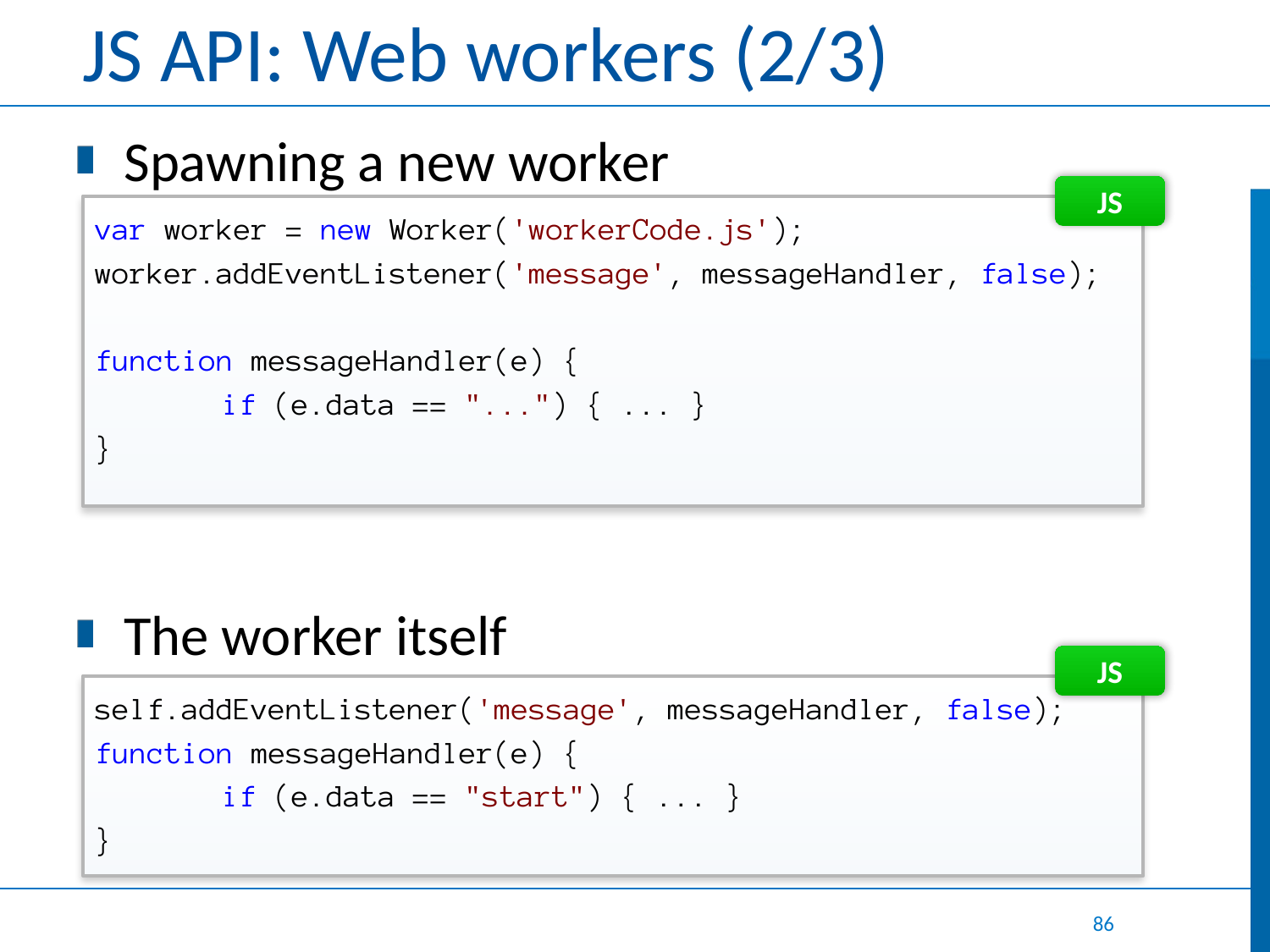

# JS API: Web workers (2/3)
Spawning a new worker

The worker itself
JS
var worker = new Worker('workerCode.js');
worker.addEventListener('message', messageHandler, false);

function messageHandler(e) {
	if (e.data == "...") { ... }
}
JS
self.addEventListener('message', messageHandler, false);
function messageHandler(e) {
	if (e.data == "start") { ... }
}
86